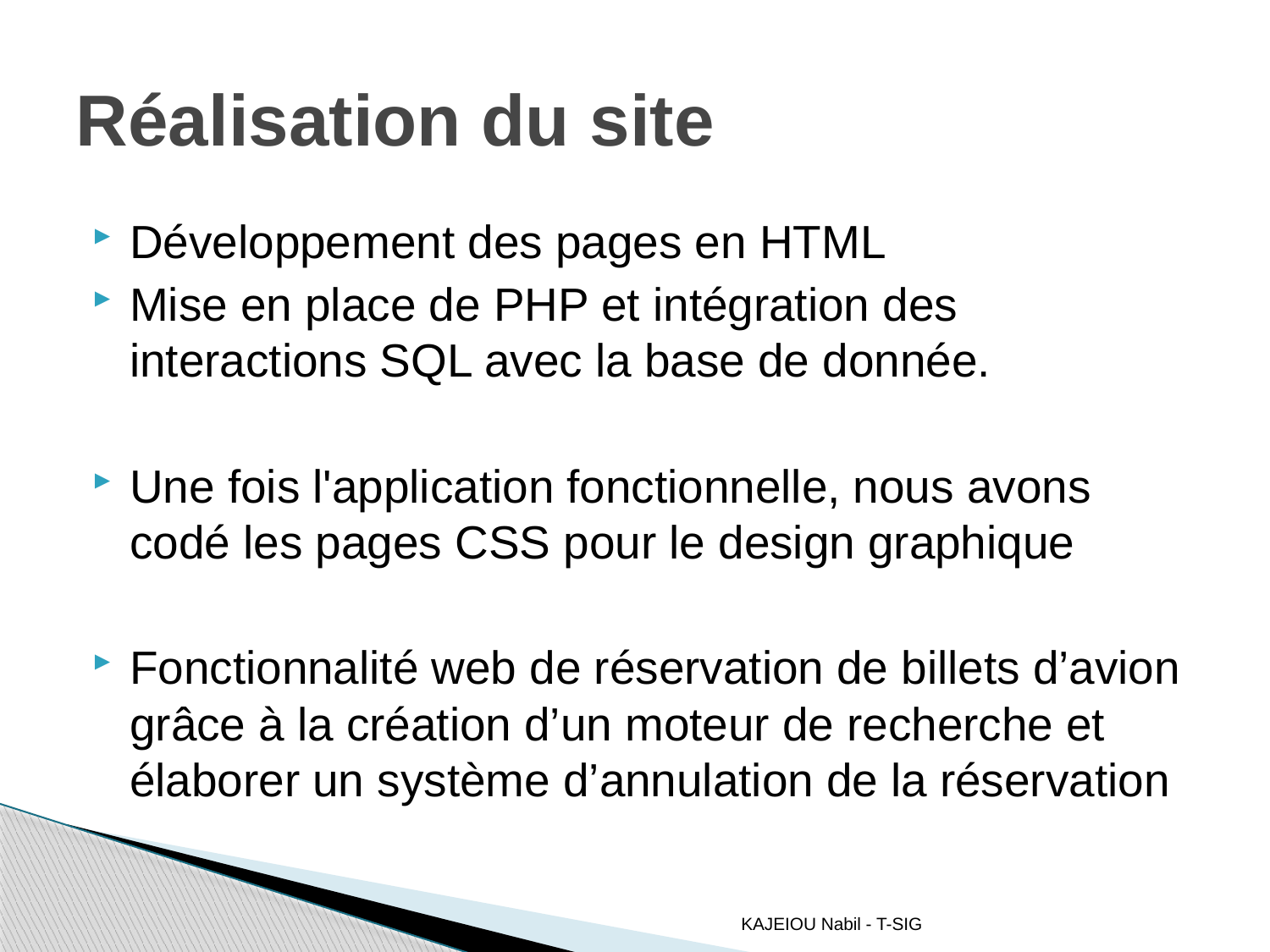

# Réalisation du site
Développement des pages en HTML
Mise en place de PHP et intégration des interactions SQL avec la base de donnée.

Une fois l'application fonctionnelle, nous avons codé les pages CSS pour le design graphique

Fonctionnalité web de réservation de billets d’avion grâce à la création d’un moteur de recherche et élaborer un système d’annulation de la réservation
KAJEIOU Nabil - T-SIG